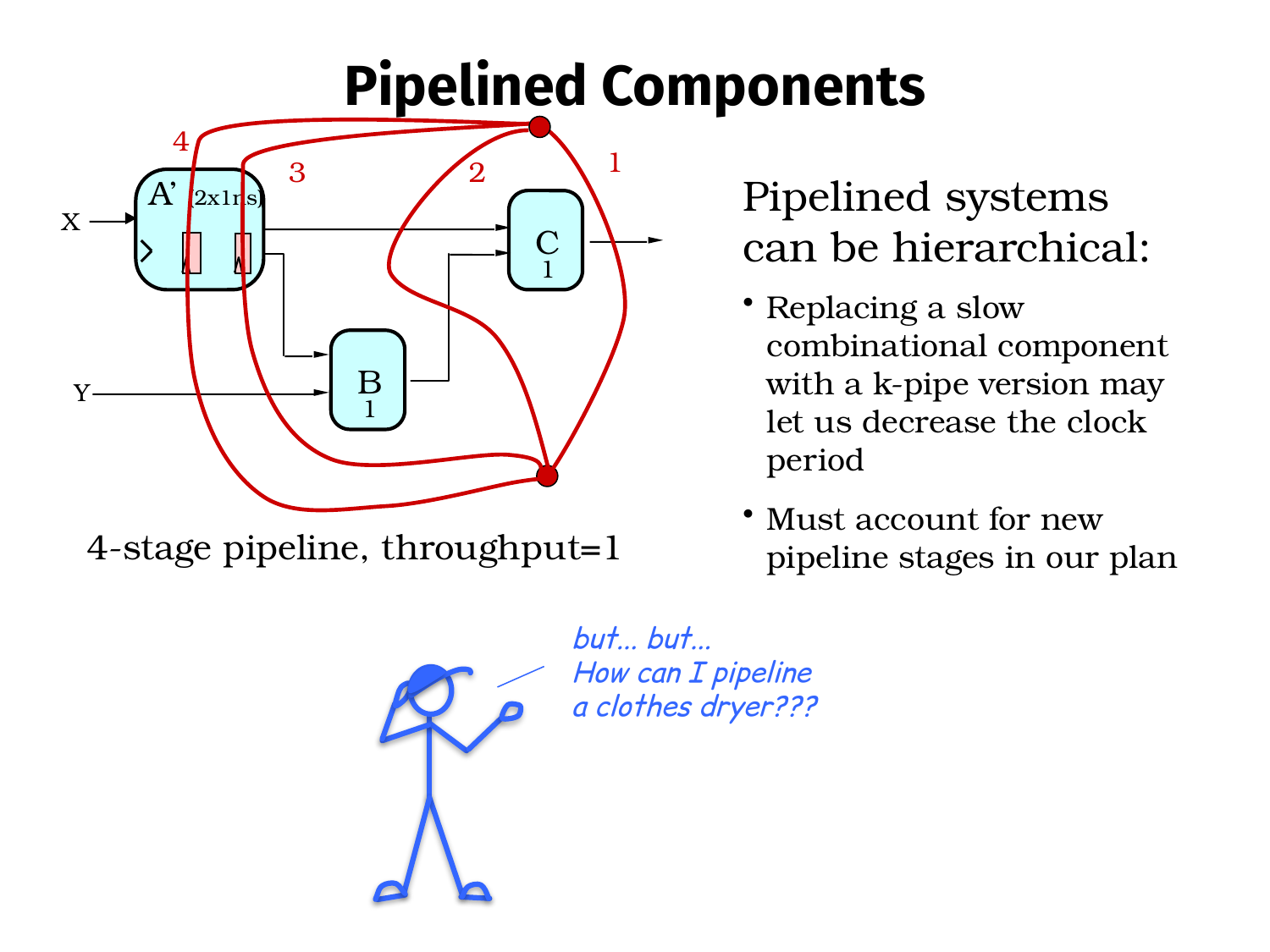

# Pipelined Components
4

1
3
2
Must account for new pipeline stages in our plan
4-stage pipeline, throughput=1

Pipelined systems can be hierarchical:
Replacing a slow combinational component with a k-pipe version may let us decrease the clock period

A’ (2x1ns)

X

C

1

B
Y

1

but... but...
How can I pipeline
a clothes dryer???